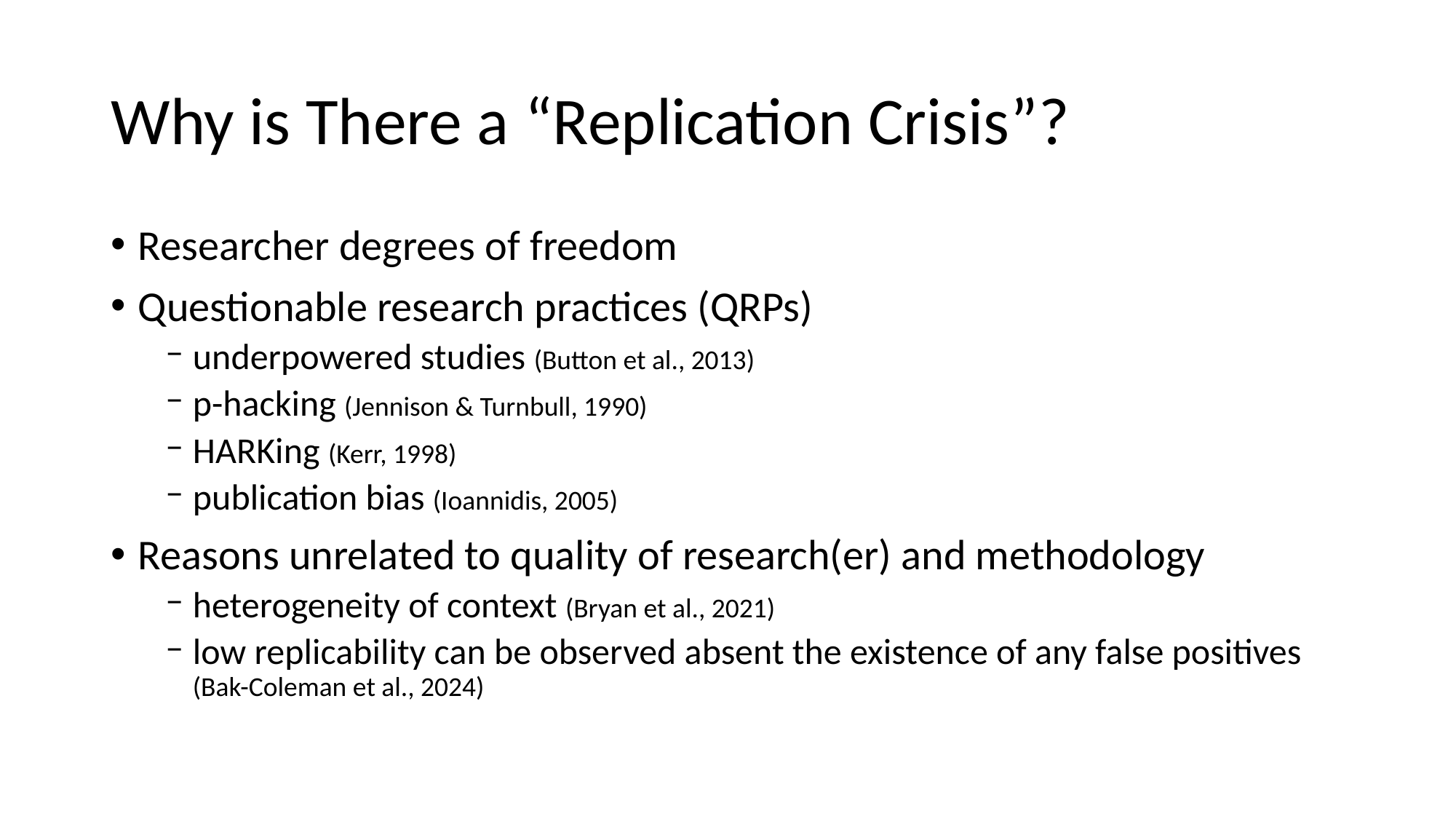

# Why is There a “Replication Crisis”?
Researcher degrees of freedom
Questionable research practices (QRPs)
underpowered studies (Button et al., 2013)
p-hacking (Jennison & Turnbull, 1990)
HARKing (Kerr, 1998)
publication bias (Ioannidis, 2005)
Reasons unrelated to quality of research(er) and methodology
heterogeneity of context (Bryan et al., 2021)
low replicability can be observed absent the existence of any false positives (Bak-Coleman et al., 2024)